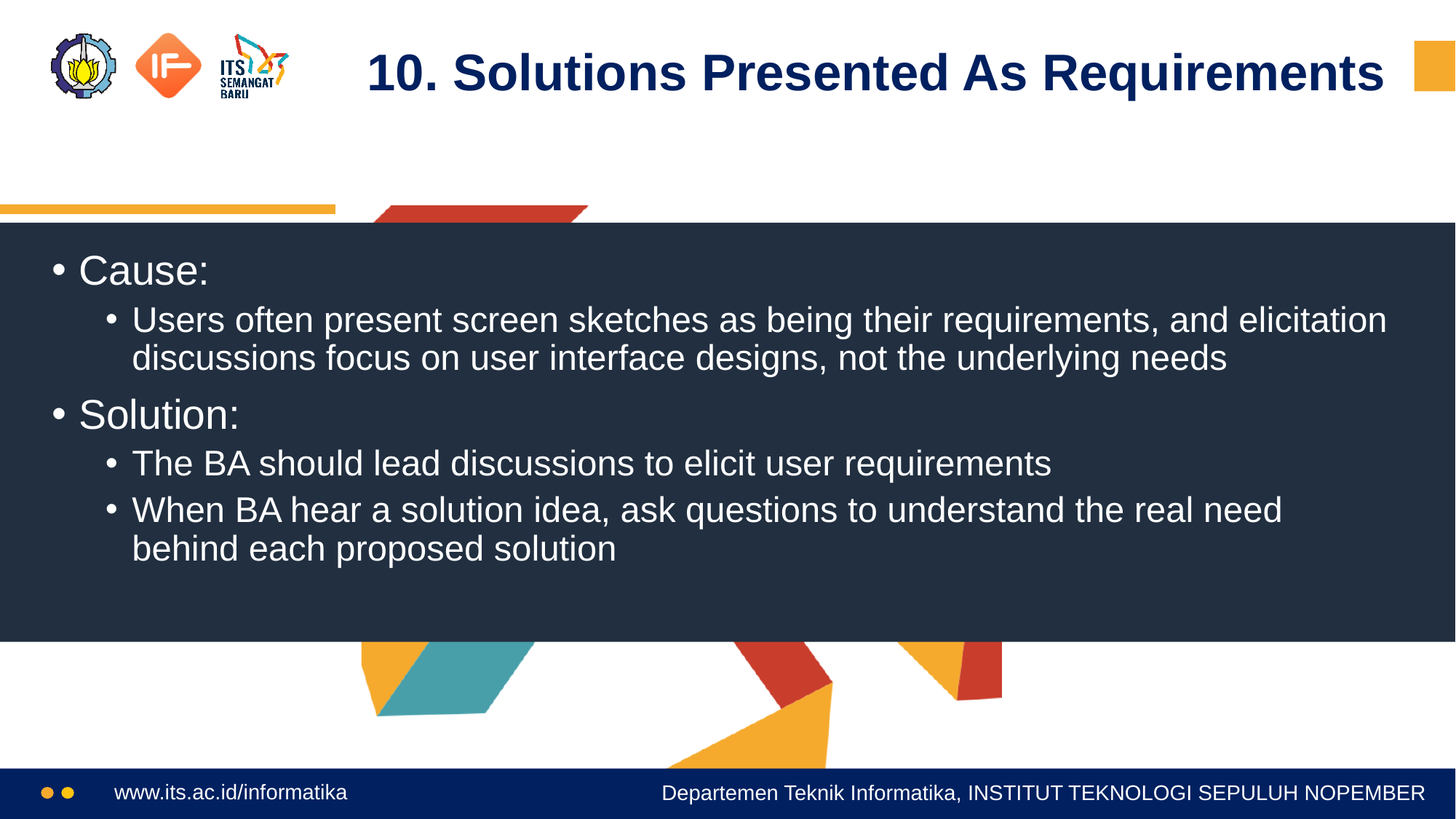

# 10. Solutions Presented As Requirements
Cause:
Users often present screen sketches as being their requirements, and elicitation discussions focus on user interface designs, not the underlying needs
Solution:
The BA should lead discussions to elicit user requirements
When BA hear a solution idea, ask questions to understand the real need behind each proposed solution